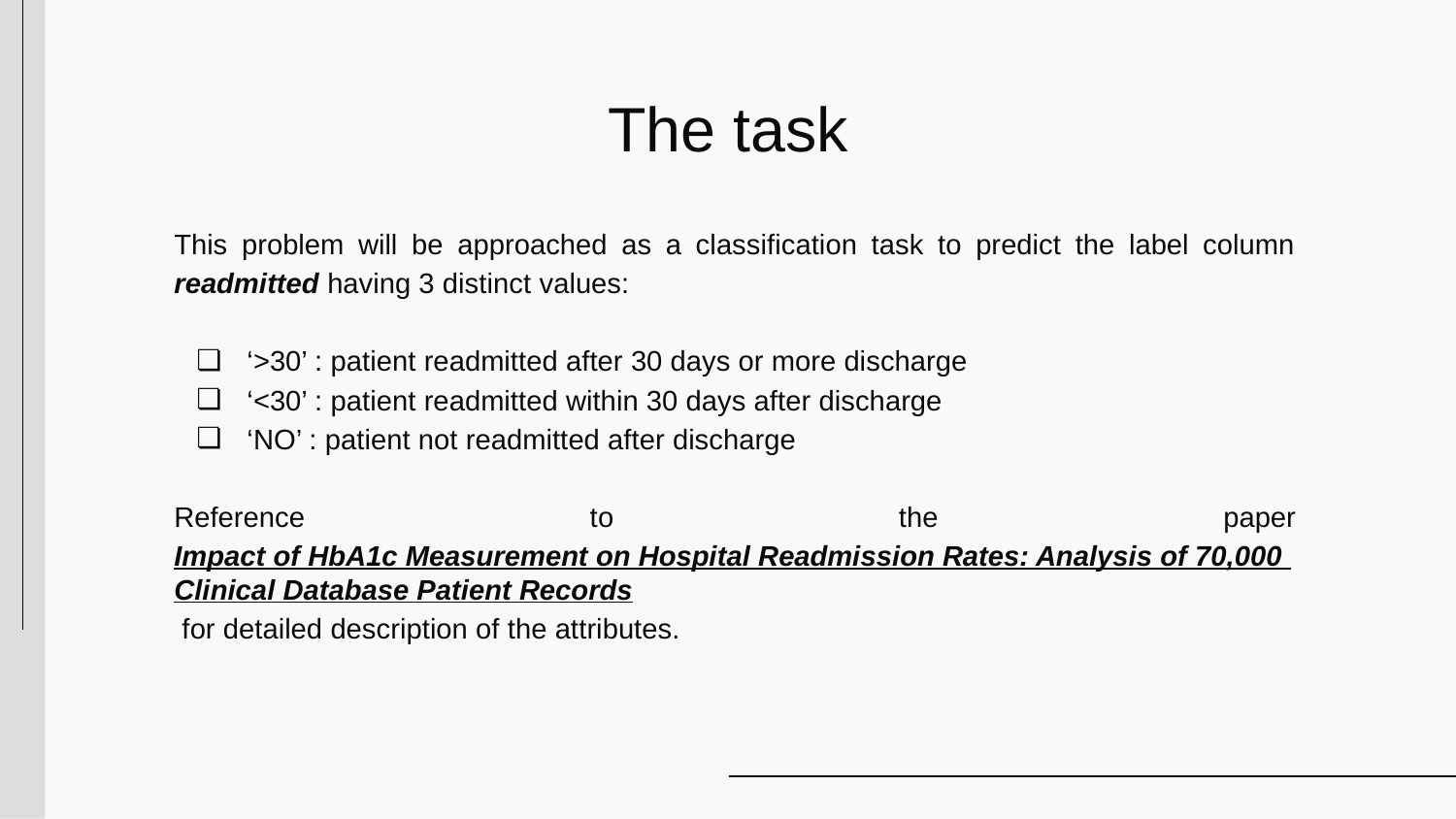

# The task
This problem will be approached as a classification task to predict the label column readmitted having 3 distinct values:

‘>30’ : patient readmitted after 30 days or more discharge
‘<30’ : patient readmitted within 30 days after discharge
‘NO’ : patient not readmitted after discharge

Reference to the paper Impact of HbA1c Measurement on Hospital Readmission Rates: Analysis of 70,000 Clinical Database Patient Records for detailed description of the attributes.